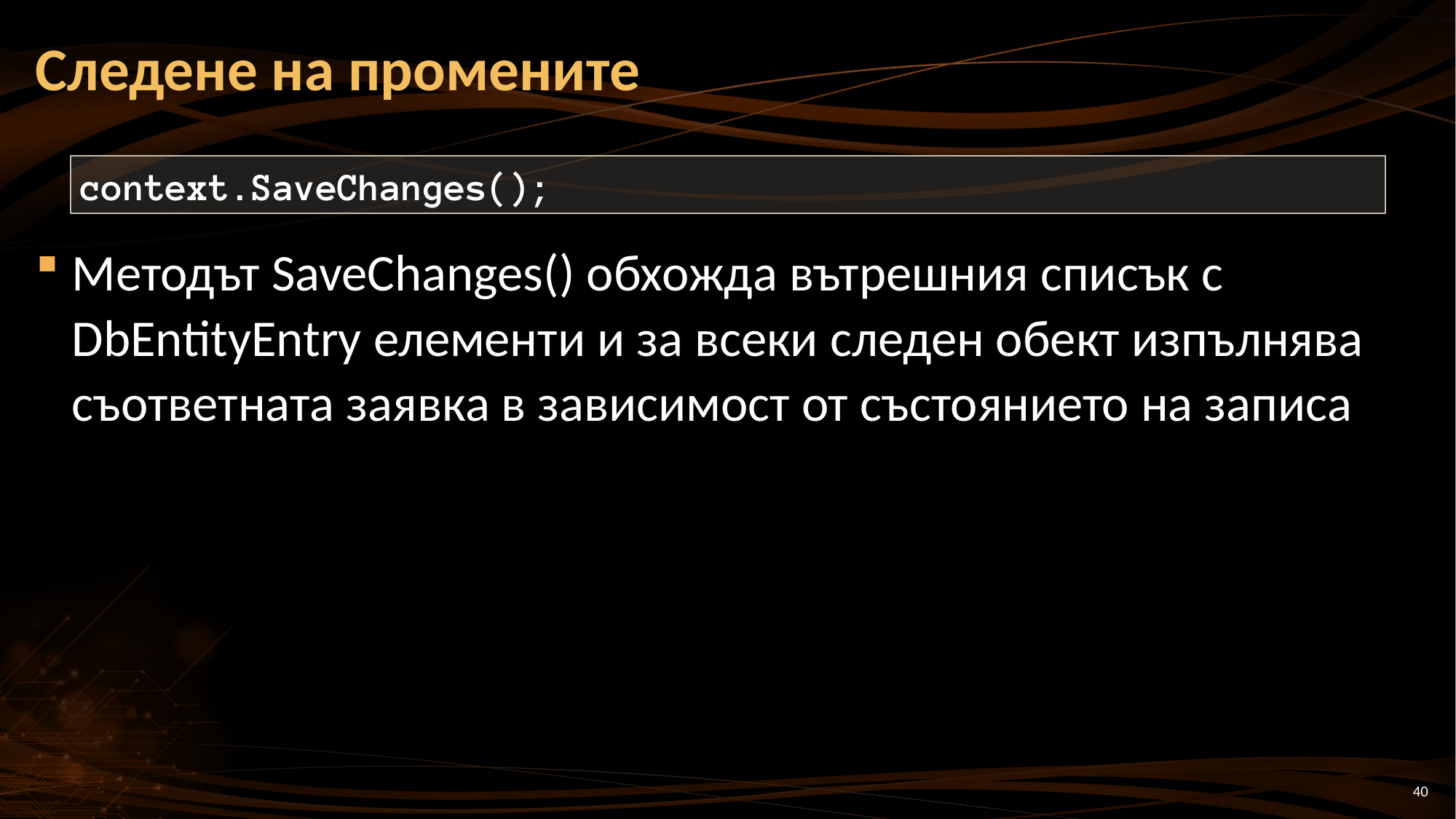

# Следене на промените
context.SaveChanges();
Методът SaveChanges() обхожда вътрешния списък с DbEntityEntry елементи и за всеки следен обект изпълнява съответната заявка в зависимост от състоянието на записа
40